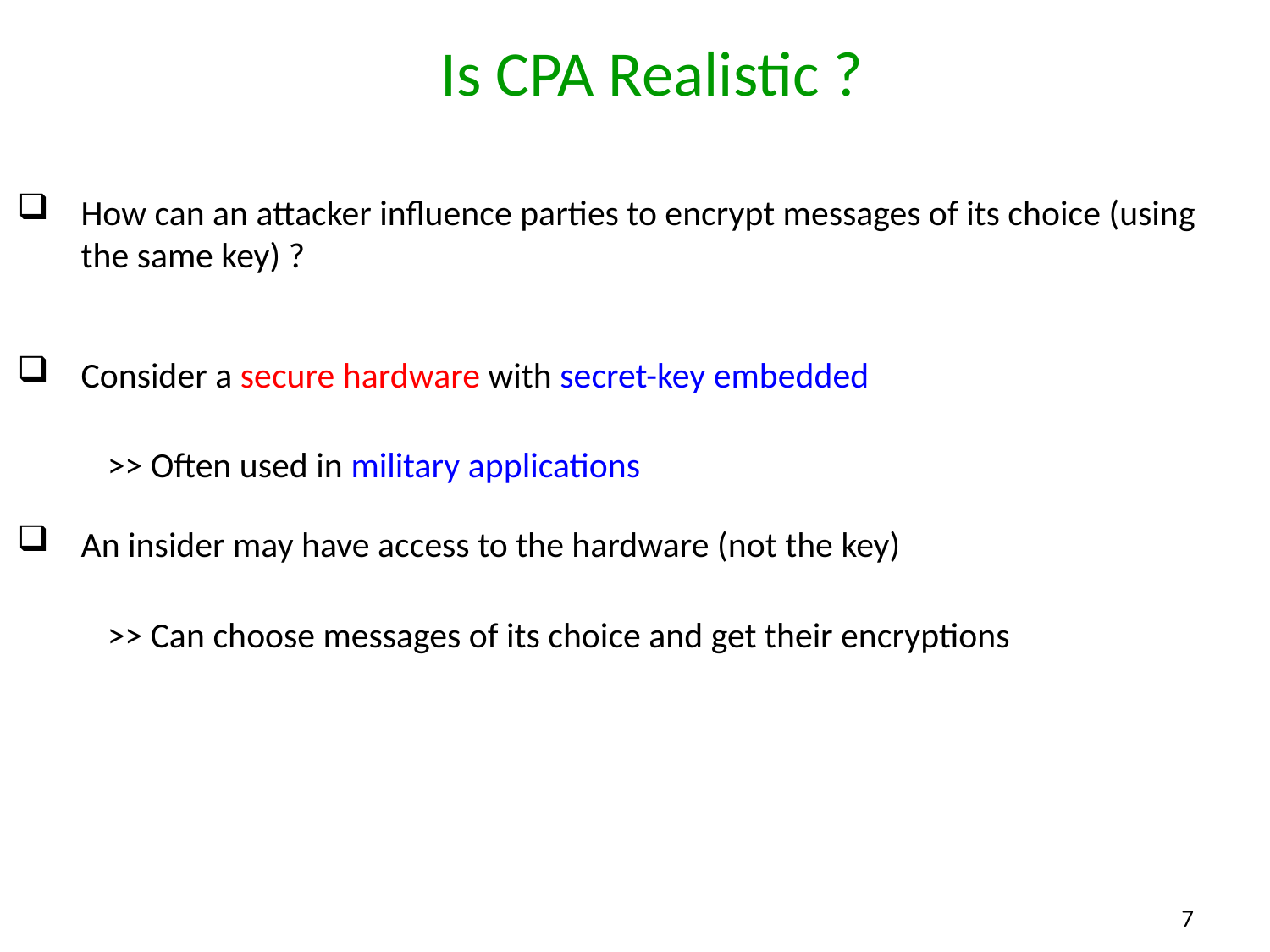

Is CPA Realistic ?
How can an attacker influence parties to encrypt messages of its choice (using the same key) ?
Consider a secure hardware with secret-key embedded
>> Often used in military applications
An insider may have access to the hardware (not the key)
>> Can choose messages of its choice and get their encryptions
7